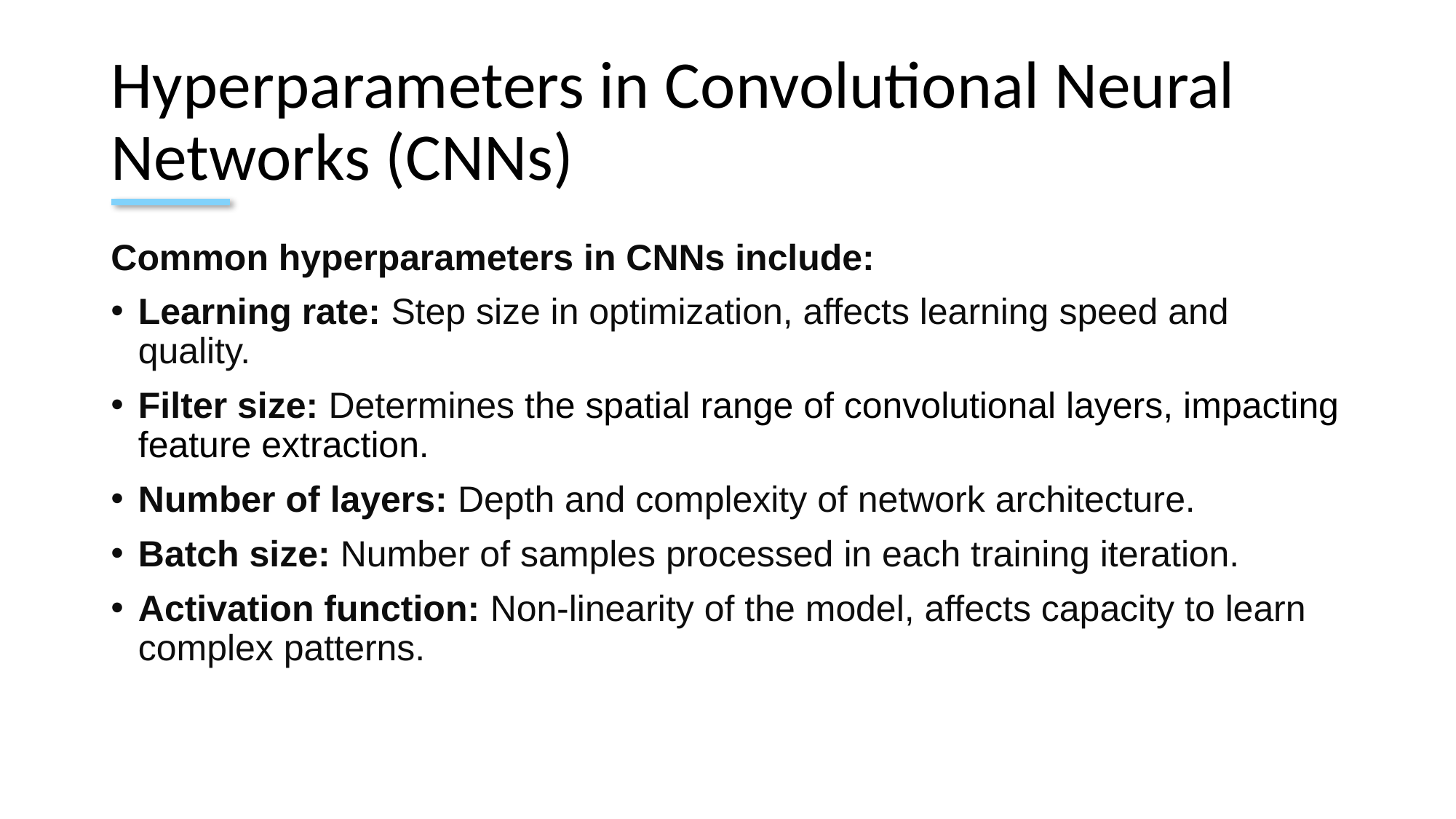

# Hyperparameters in Convolutional Neural Networks (CNNs)
Common hyperparameters in CNNs include:
Learning rate: Step size in optimization, affects learning speed and quality.
Filter size: Determines the spatial range of convolutional layers, impacting feature extraction.
Number of layers: Depth and complexity of network architecture.
Batch size: Number of samples processed in each training iteration.
Activation function: Non-linearity of the model, affects capacity to learn complex patterns.